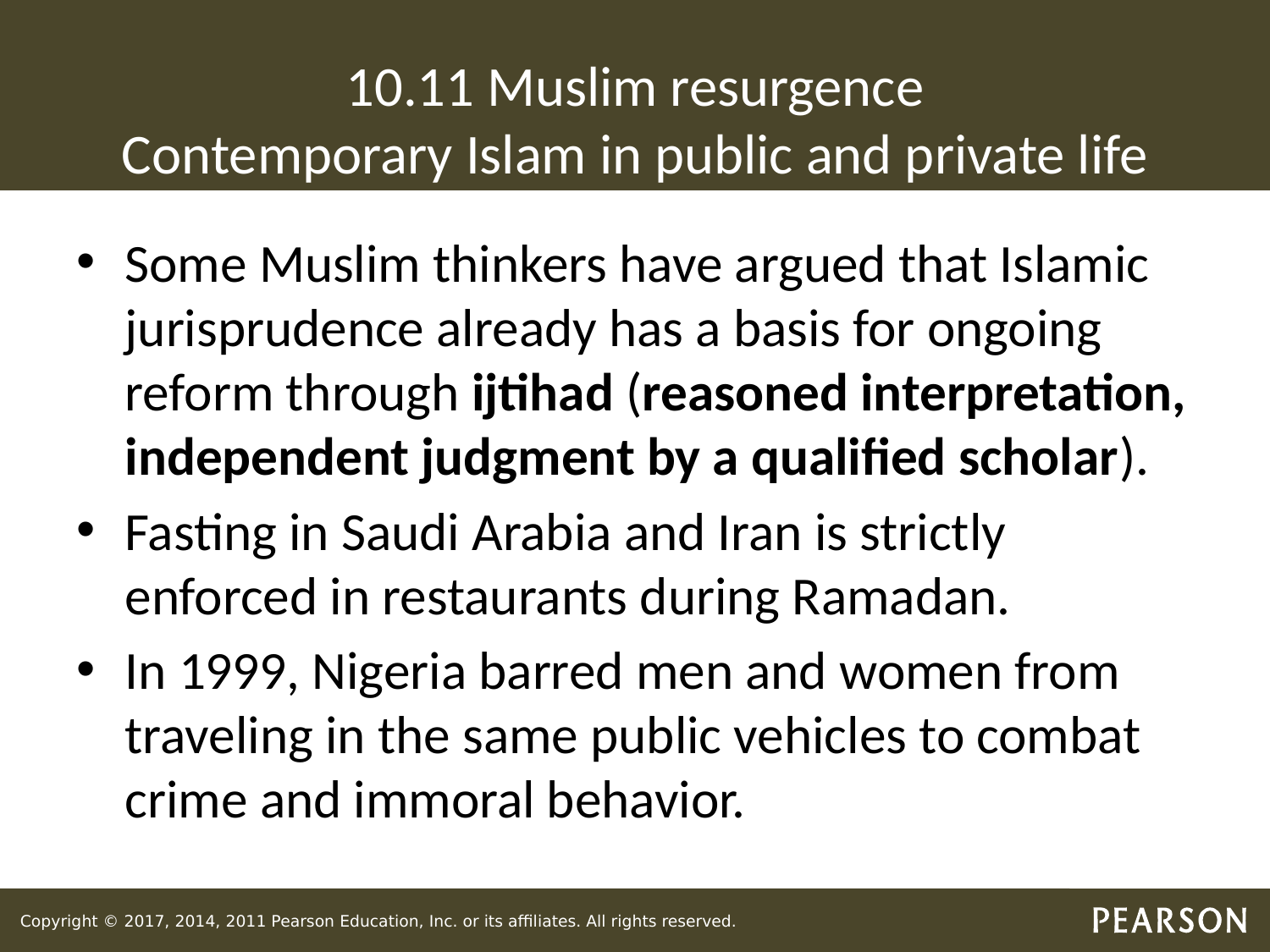

# 10.11 Muslim resurgence Contemporary Islam in public and private life
Some Muslim thinkers have argued that Islamic jurisprudence already has a basis for ongoing reform through ijtihad (reasoned interpretation, independent judgment by a qualified scholar).
Fasting in Saudi Arabia and Iran is strictly enforced in restaurants during Ramadan.
In 1999, Nigeria barred men and women from traveling in the same public vehicles to combat crime and immoral behavior.